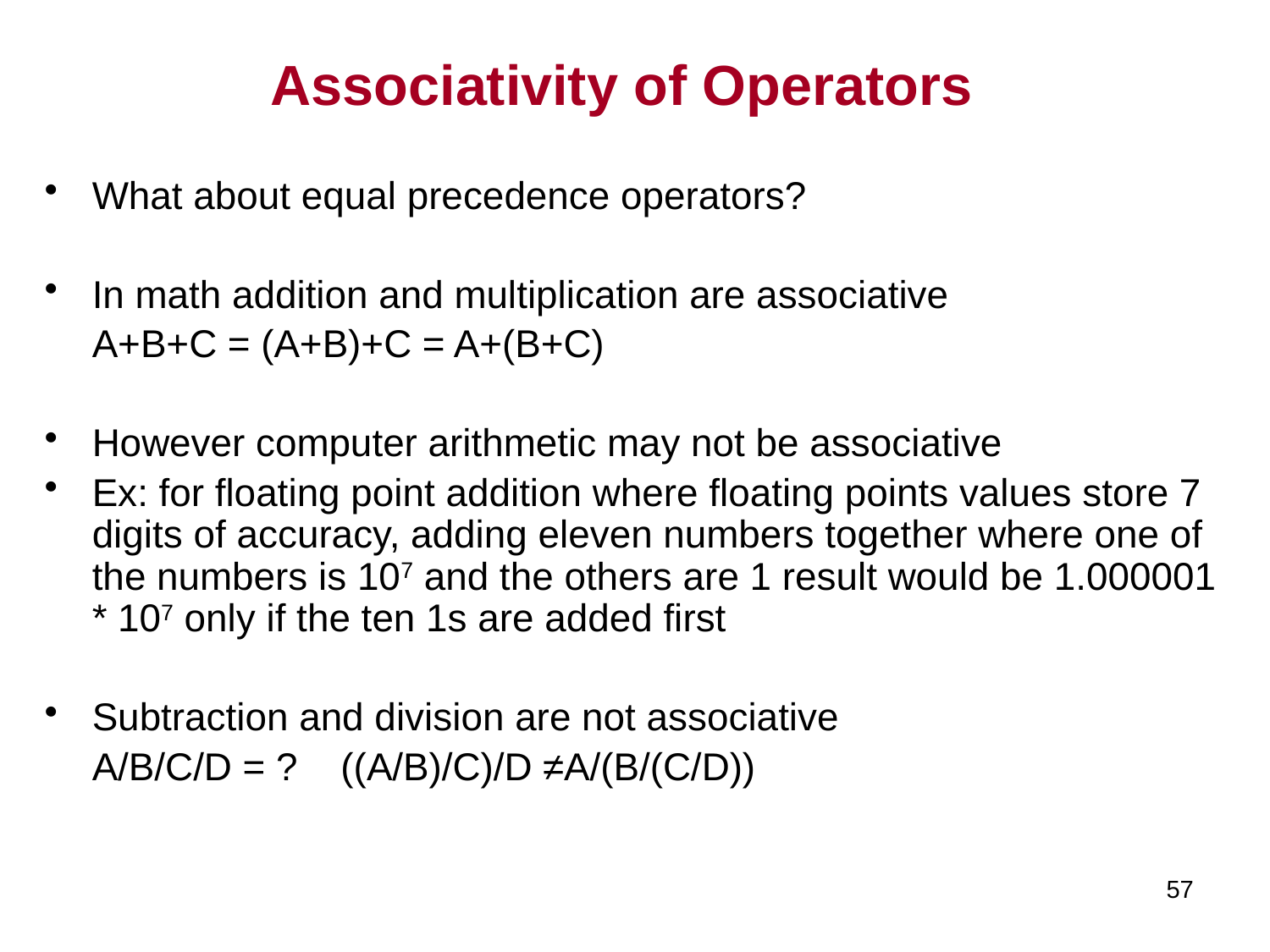

# Associativity of Operators
What about equal precedence operators?

In math addition and multiplication are associative
	A+B+C = (A+B)+C = A+(B+C)

However computer arithmetic may not be associative
Ex: for floating point addition where floating points values store 7 digits of accuracy, adding eleven numbers together where one of the numbers is 107 and the others are 1 result would be 1.000001 * 107 only if the ten 1s are added first

Subtraction and division are not associative
	A/B/C/D = ?    ((A/B)/C)/D ≠A/(B/(C/D))
57